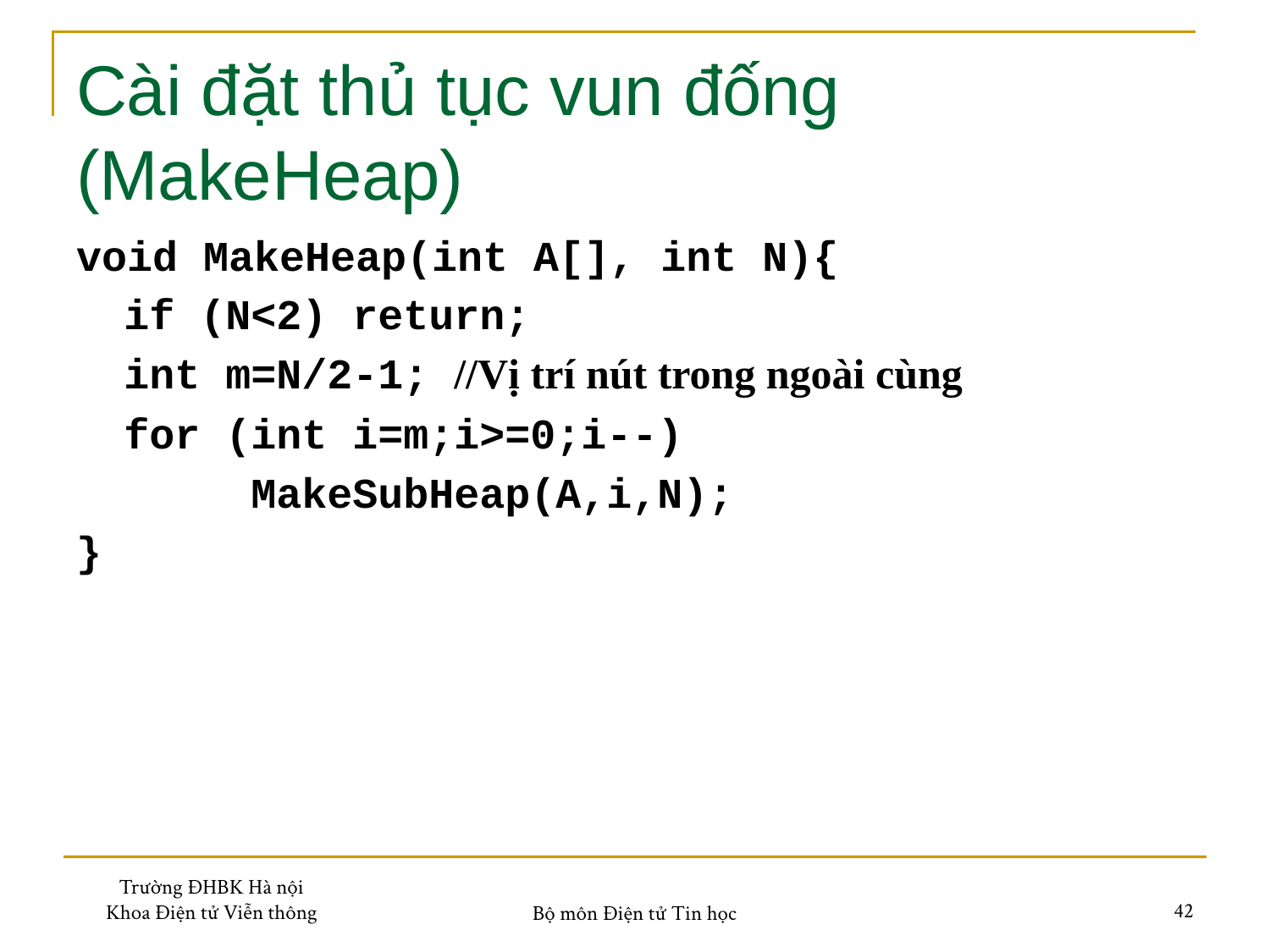

# Cài đặt thủ tục vun đống (MakeHeap)
void MakeHeap(int A[], int N){
	if (N<2) return;
	int m=N/2-1; //Vị trí nút trong ngoài cùng
	for (int i=m;i>=0;i--)
		MakeSubHeap(A,i,N);
}
Trường ĐHBK Hà nội
Khoa Điện tử Viễn thông
42
Bộ môn Điện tử Tin học